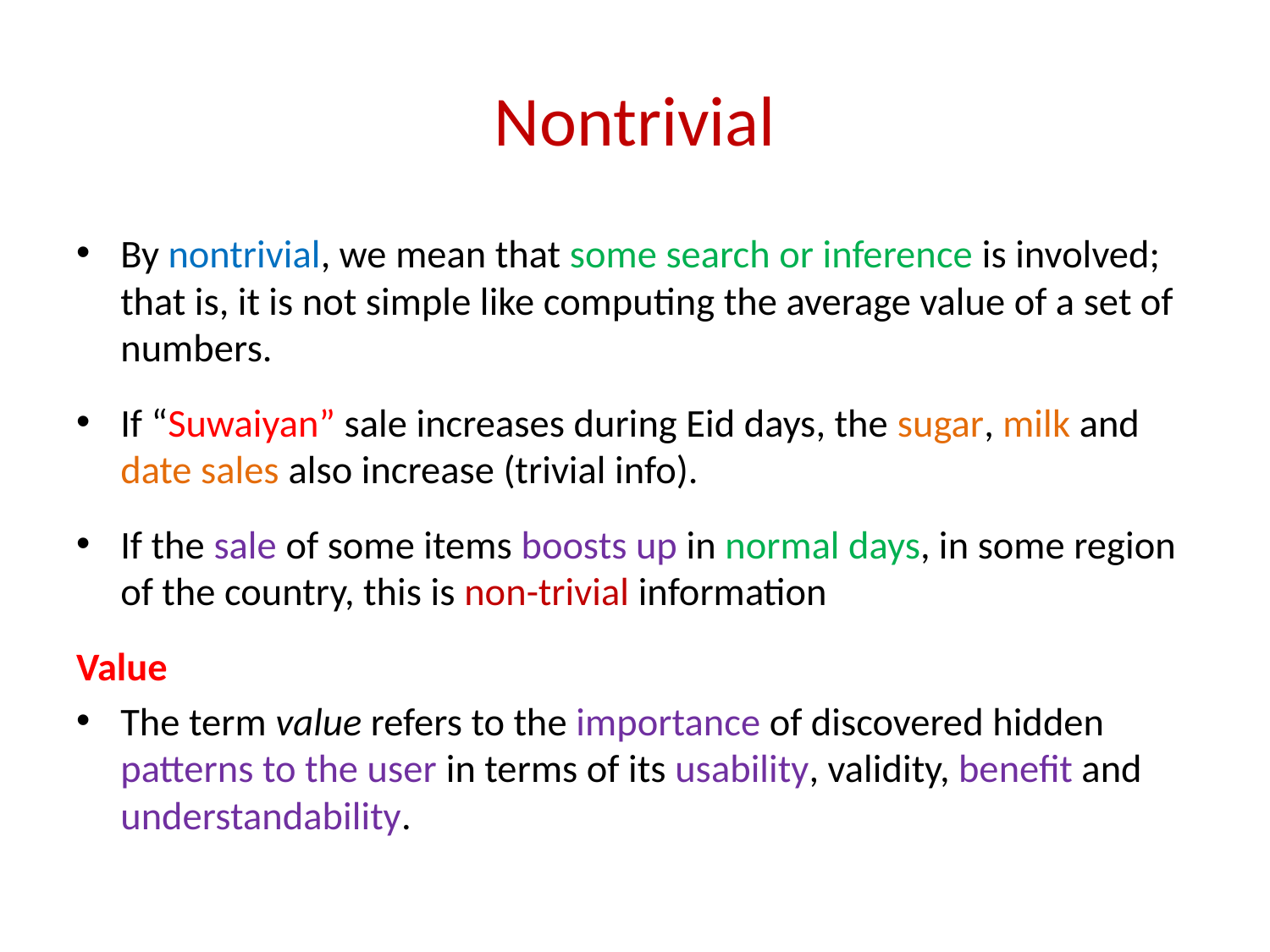

# Nontrivial
By nontrivial, we mean that some search or inference is involved; that is, it is not simple like computing the average value of a set of numbers.
If “Suwaiyan” sale increases during Eid days, the sugar, milk and date sales also increase (trivial info).
If the sale of some items boosts up in normal days, in some region of the country, this is non-trivial information
Value
The term value refers to the importance of discovered hidden patterns to the user in terms of its usability, validity, benefit and understandability.